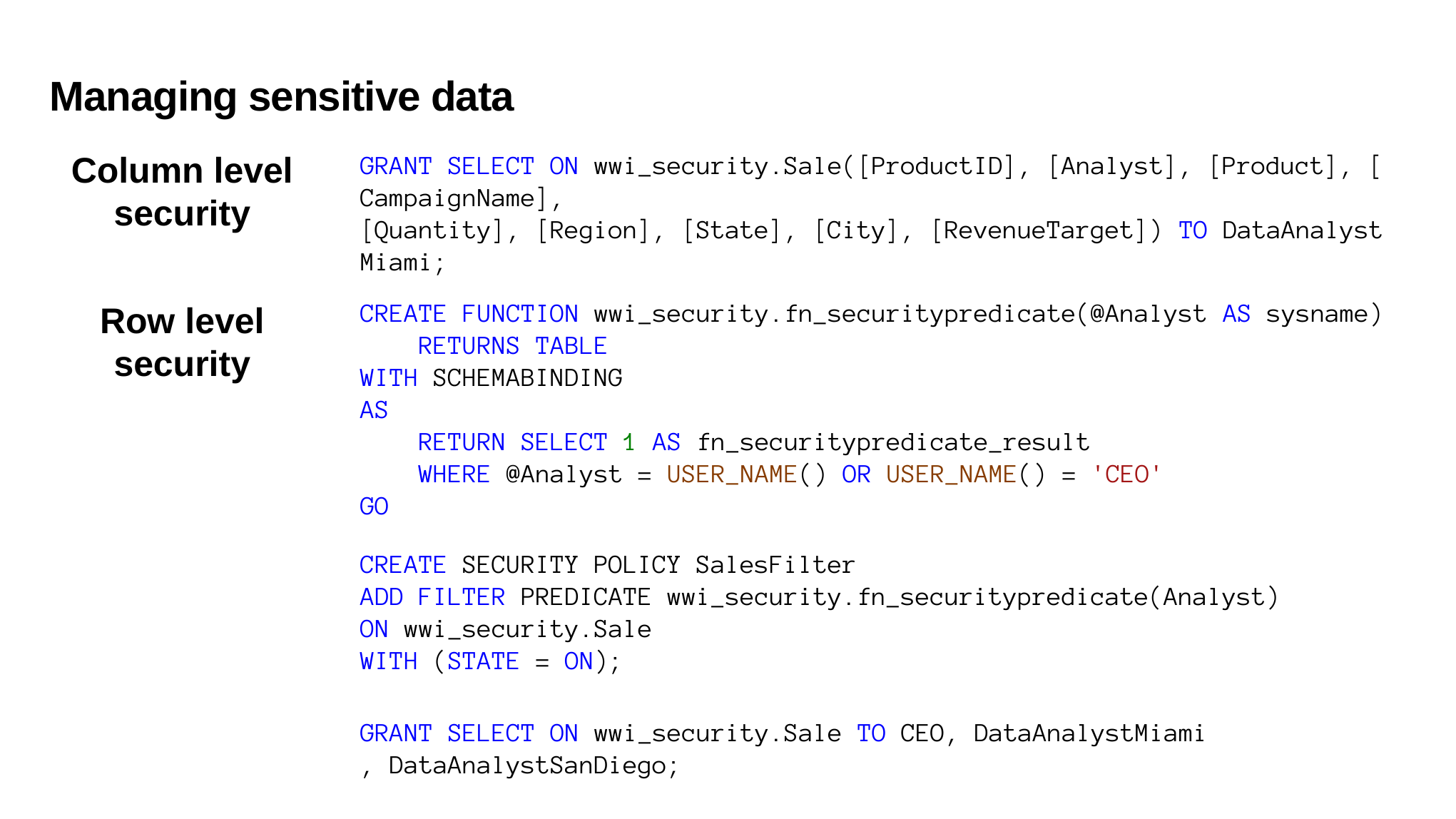

# Managing sensitive data
GRANT SELECT ON wwi_security.Sale([ProductID], [Analyst], [Product], [CampaignName],[Quantity], [Region], [State], [City], [RevenueTarget]) TO DataAnalystMiami;
Column level
security
CREATE FUNCTION wwi_security.fn_securitypredicate(@Analyst AS sysname)
    RETURNS TABLE
WITH SCHEMABINDING
AS
    RETURN SELECT 1 AS fn_securitypredicate_result
    WHERE @Analyst = USER_NAME() OR USER_NAME() = 'CEO'
GO
Row level
security
CREATE SECURITY POLICY SalesFilter
ADD FILTER PREDICATE wwi_security.fn_securitypredicate(Analyst)
ON wwi_security.Sale
WITH (STATE = ON);
GRANT SELECT ON wwi_security.Sale TO CEO, DataAnalystMiami, DataAnalystSanDiego;